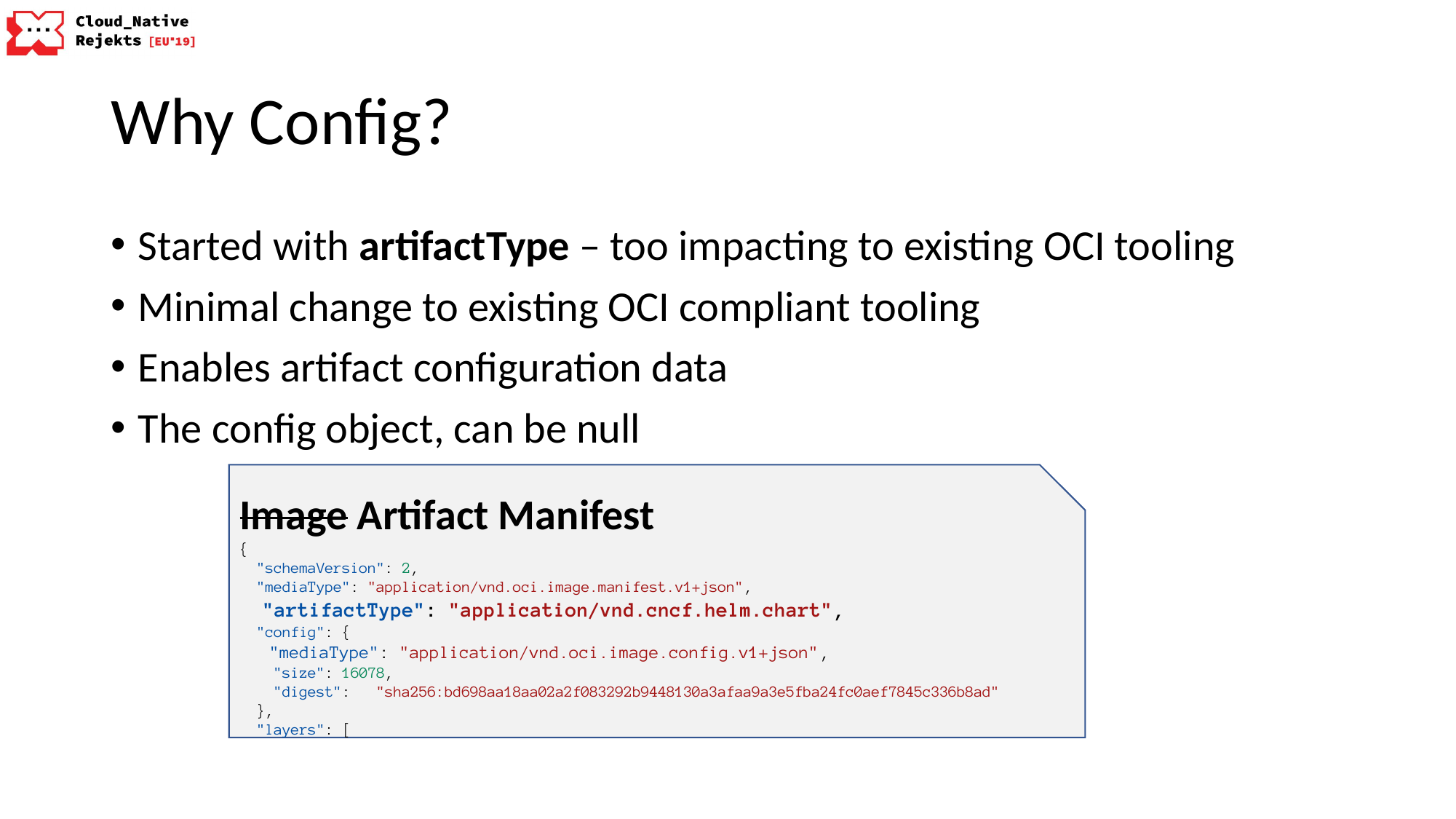

# Why Config?
Started with artifactType – too impacting to existing OCI tooling
Minimal change to existing OCI compliant tooling
Enables artifact configuration data
The config object, can be null

Image Artifact Manifest
{
  "schemaVersion": 2,
  "mediaType": "application/vnd.oci.image.manifest.v1+json",
  "artifactType": "application/vnd.cncf.helm.chart",
  "config": {
   "mediaType": "application/vnd.oci.image.config.v1+json",
    "size": 16078,
    "digest":   "sha256:bd698aa18aa02a2f083292b9448130a3afaa9a3e5fba24fc0aef7845c336b8ad"
  },
  "layers": [